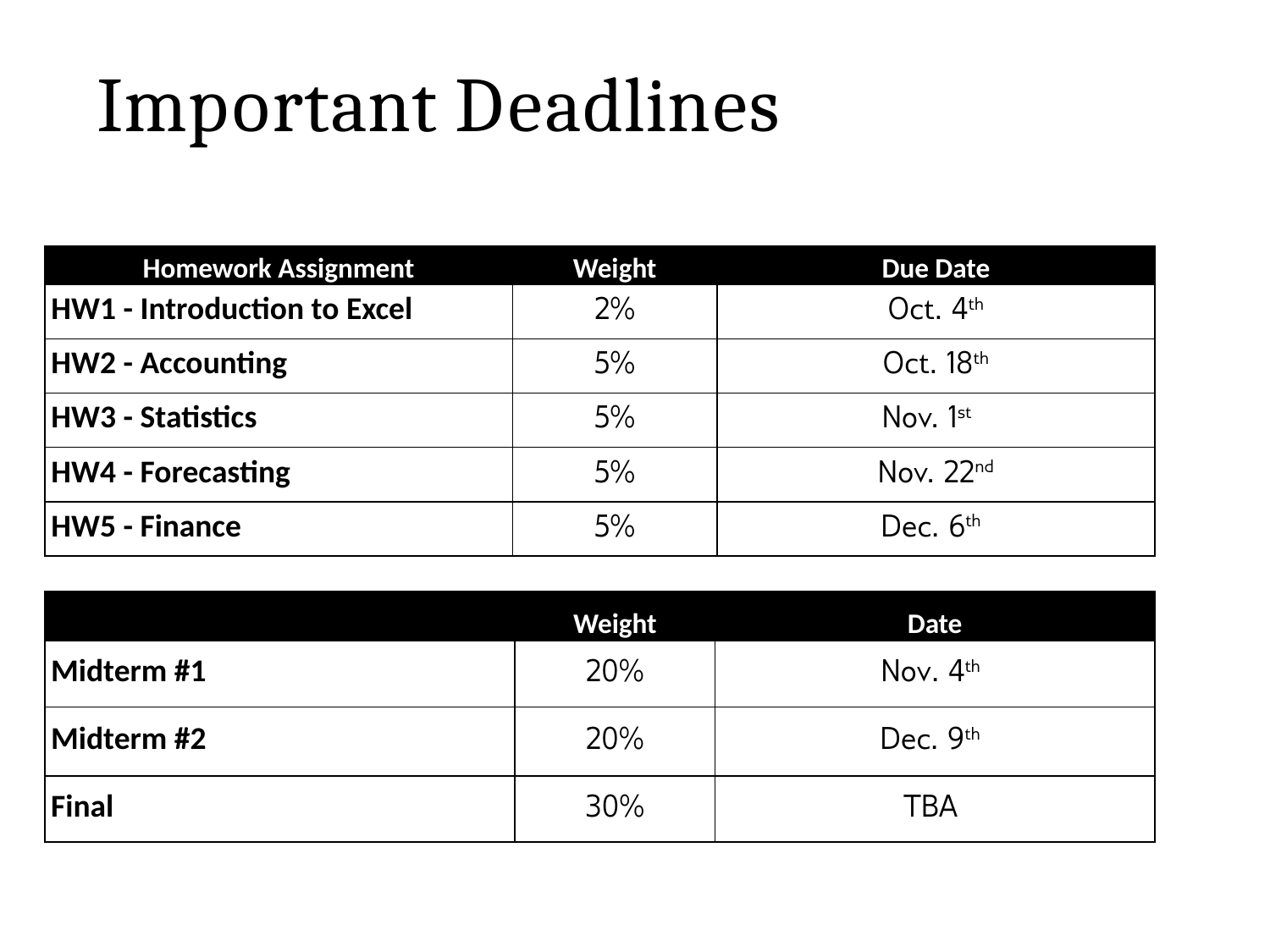

# Important Deadlines
9
| Homework Assignment | Weight | Due Date |
| --- | --- | --- |
| HW1 - Introduction to Excel | 2% | Oct. 4th |
| HW2 - Accounting | 5% | Oct. 18th |
| HW3 - Statistics | 5% | Nov. 1st |
| HW4 - Forecasting | 5% | Nov. 22nd |
| HW5 - Finance | 5% | Dec. 6th |
| Exam | Weight | Date |
| --- | --- | --- |
| Midterm #1 | 20% | Nov. 4th |
| Midterm #2 | 20% | Dec. 9th |
| Final | 30% | TBA |